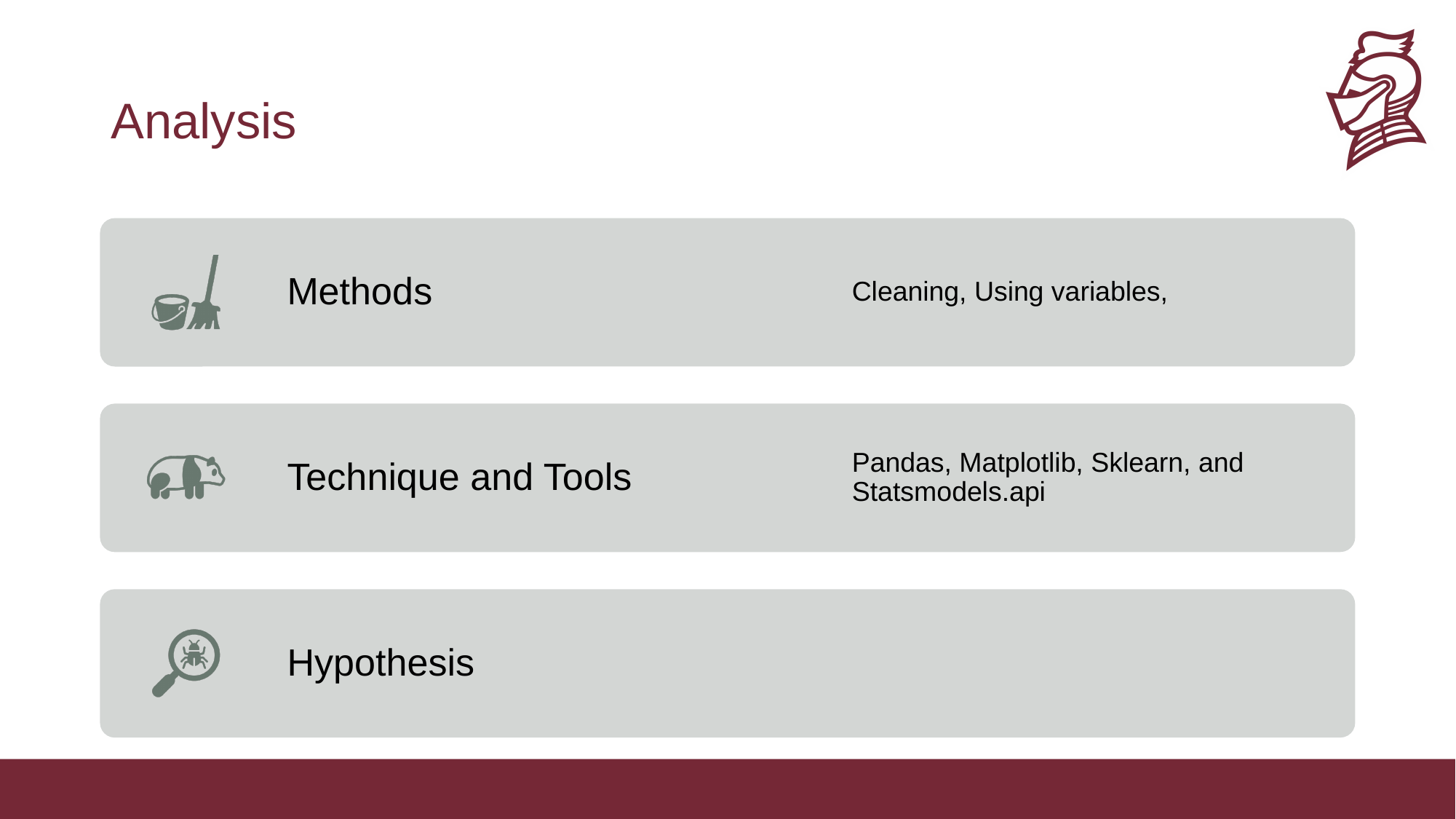

# Analysis
Methods
Cleaning, Using variables,
Technique and Tools
Pandas, Matplotlib, Sklearn, and Statsmodels.api
Hypothesis